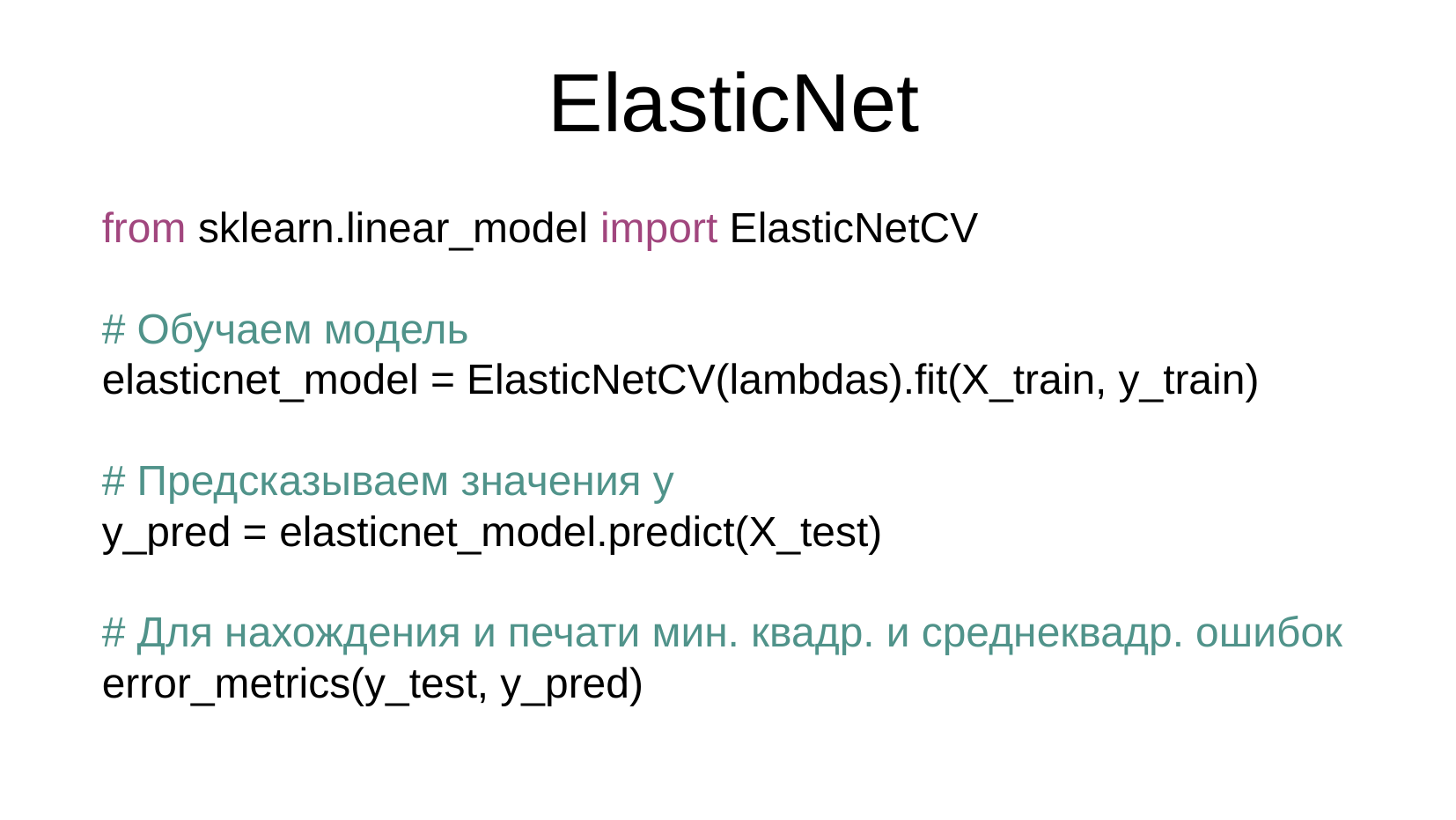

ElasticNet
from sklearn.linear_model import ElasticNetCV

# Обучаем модель
elasticnet_model = ElasticNetCV(lambdas).fit(X_train, y_train)

# Предсказываем значения y
y_pred = elasticnet_model.predict(X_test)

# Для нахождения и печати мин. квадр. и среднеквадр. ошибок
error_metrics(y_test, y_pred)